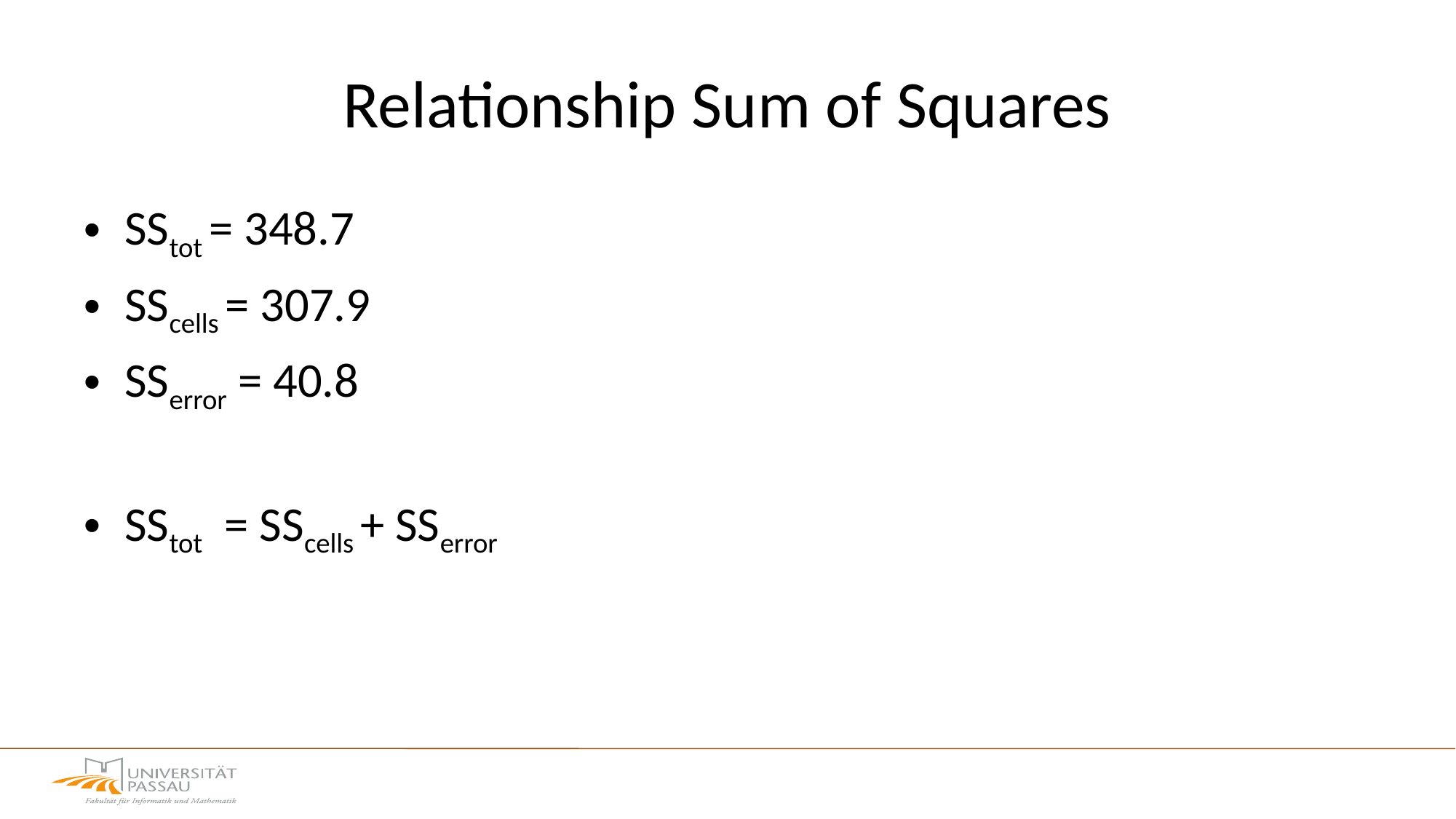

# Relationship Sum of Squares
SStot = 348.7
SScells = 307.9
SSerror = 40.8

SStot  = SScells + SSerror